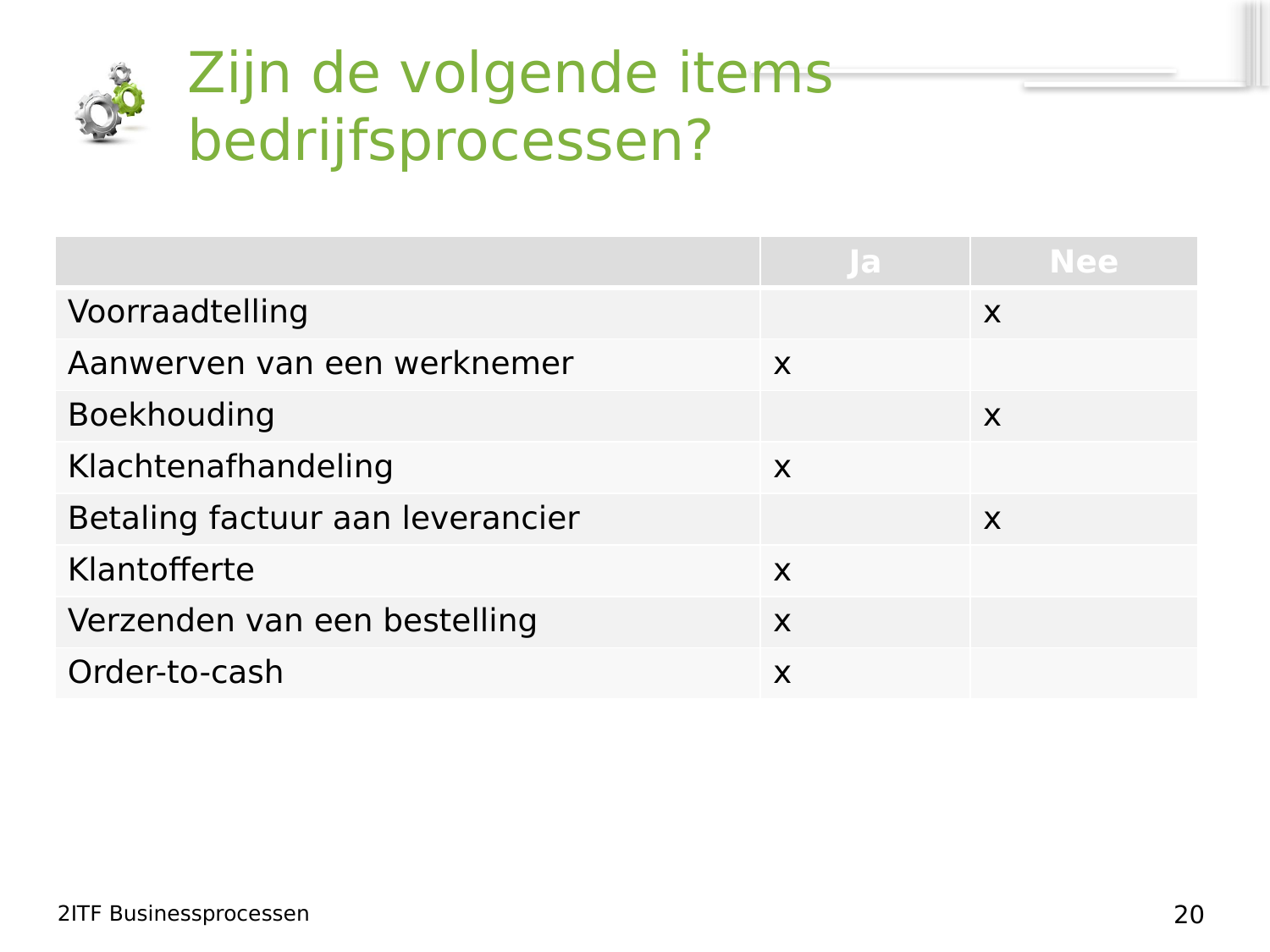

# Zijn de volgende items bedrijfsprocessen?
|  | Ja | Nee |
| --- | --- | --- |
| Voorraadtelling |  | x |
| Aanwerven van een werknemer | x |  |
| Boekhouding |  | x |
| Klachtenafhandeling | x |  |
| Betaling factuur aan leverancier |  | x |
| Klantofferte | x |  |
| Verzenden van een bestelling | x |  |
| Order-to-cash | x |  |
20